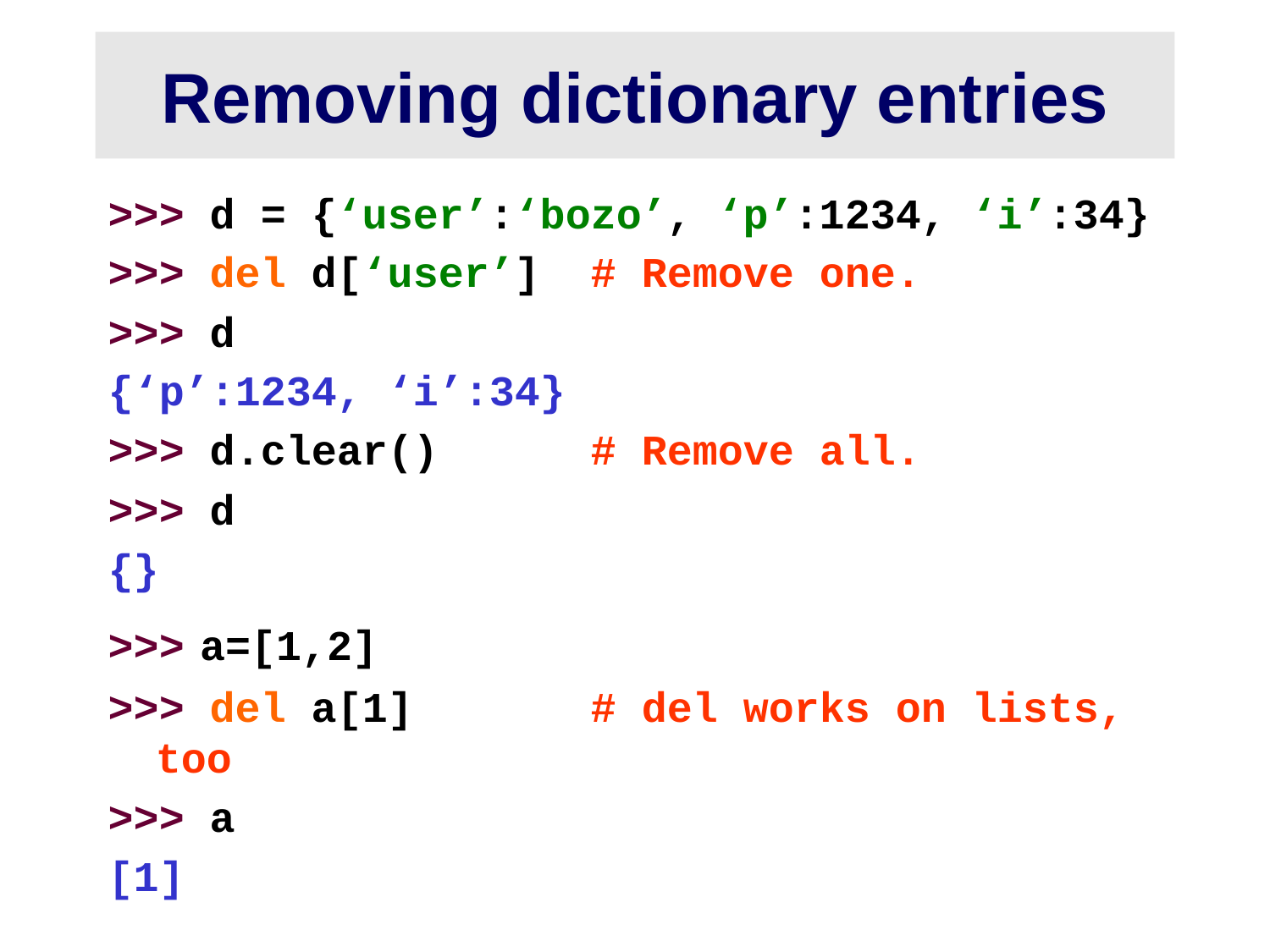

# Removing dictionary entries
>>> d = {‘user’:‘bozo’, ‘p’:1234, ‘i’:34}
>>> del d[‘user’]  # Remove one.
>>> d
{‘p’:1234, ‘i’:34}
>>> d.clear()      # Remove all.
>>> d
{}
>>> a=[1,2]
>>> del a[1]       # del works on lists, too
>>> a
[1]